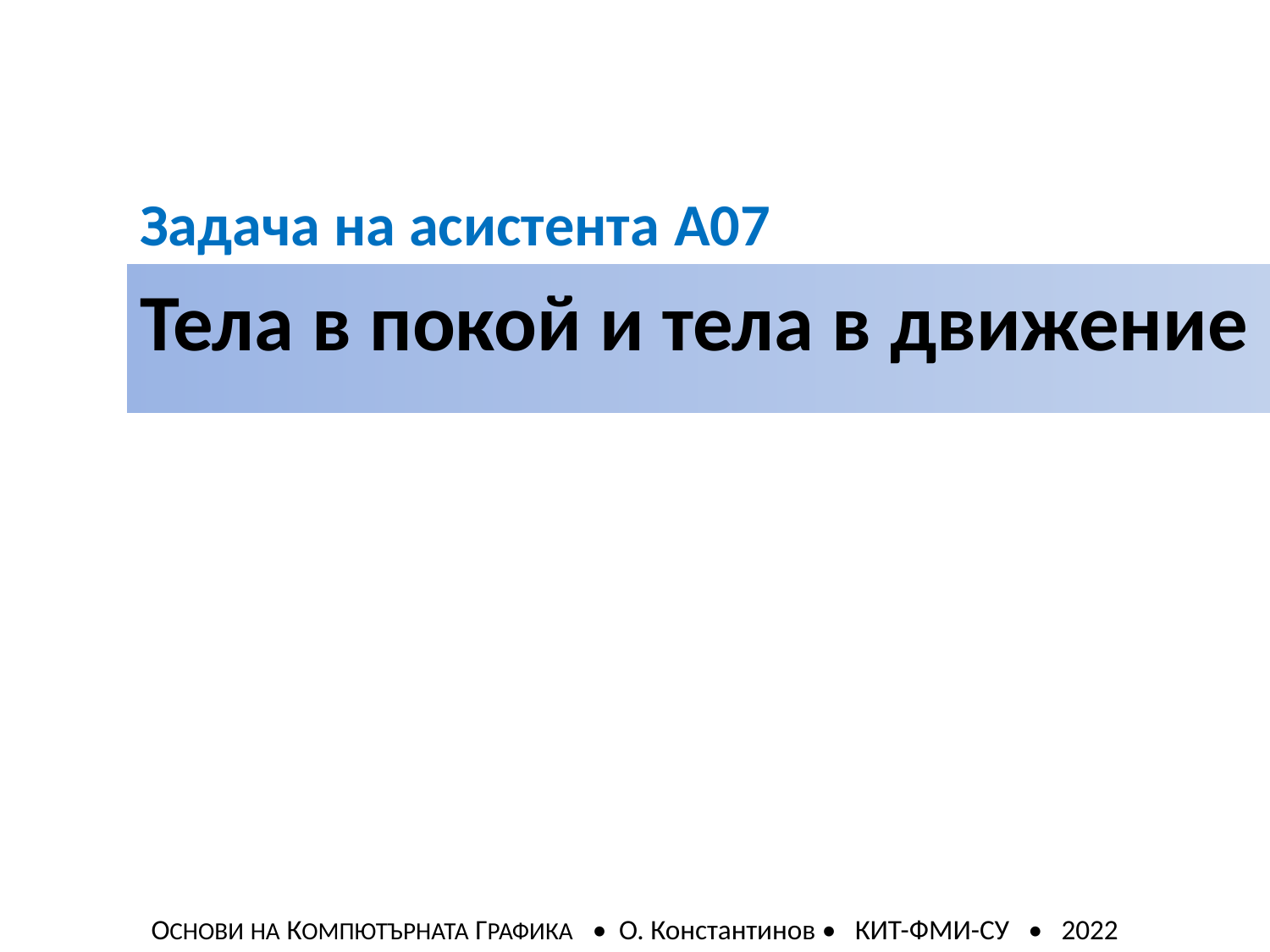

Задача на асистента A07
Тела в покой и тела в движение
ОСНОВИ НА КОМПЮТЪРНАТА ГРАФИКА   •  О. Константинов •   КИТ-ФМИ-СУ   •   2022